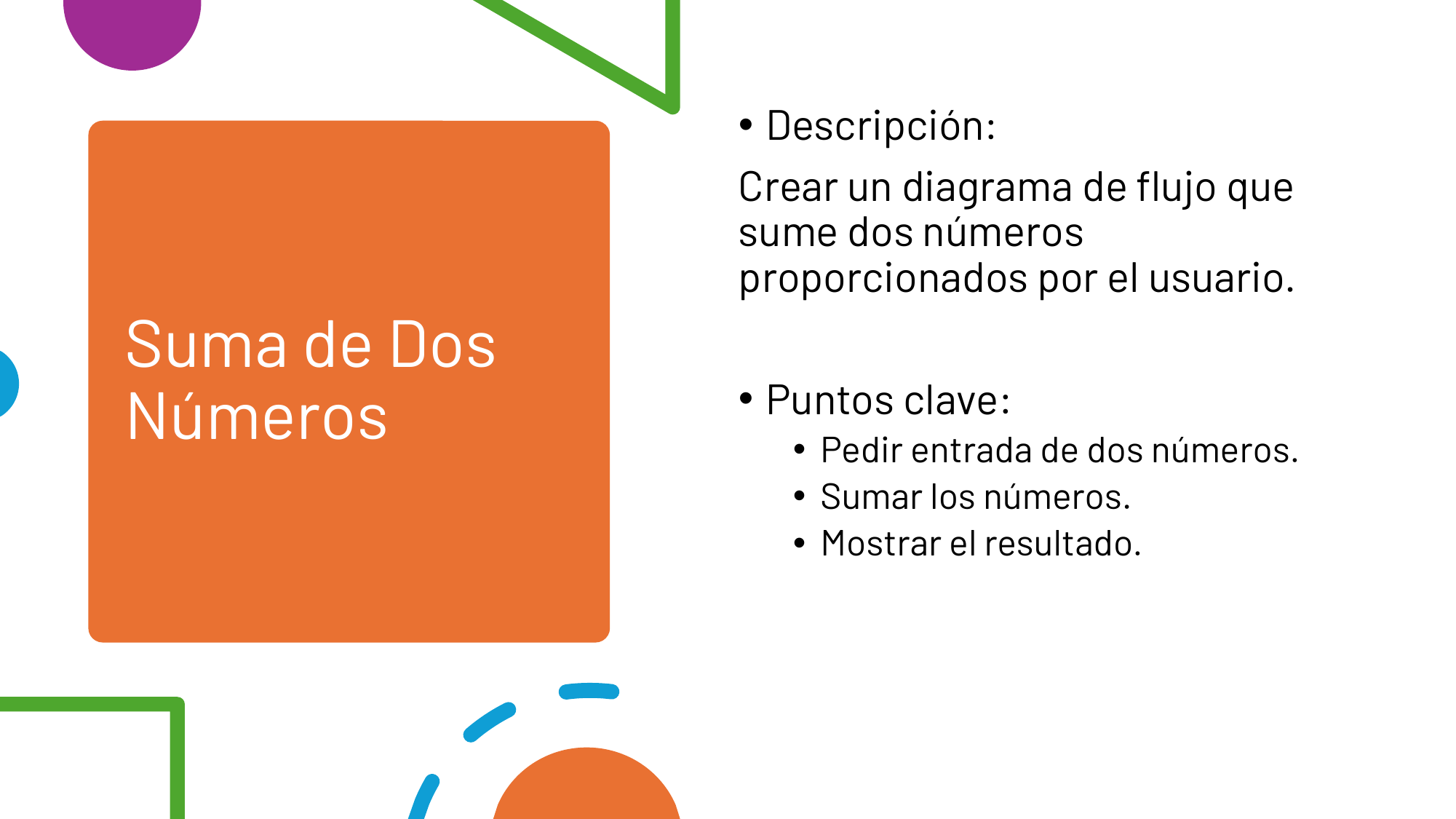

Descripción:
Crear un diagrama de flujo que sume dos números proporcionados por el usuario.

Puntos clave:
Pedir entrada de dos números.
Sumar los números.
Mostrar el resultado.

# Suma de Dos Números